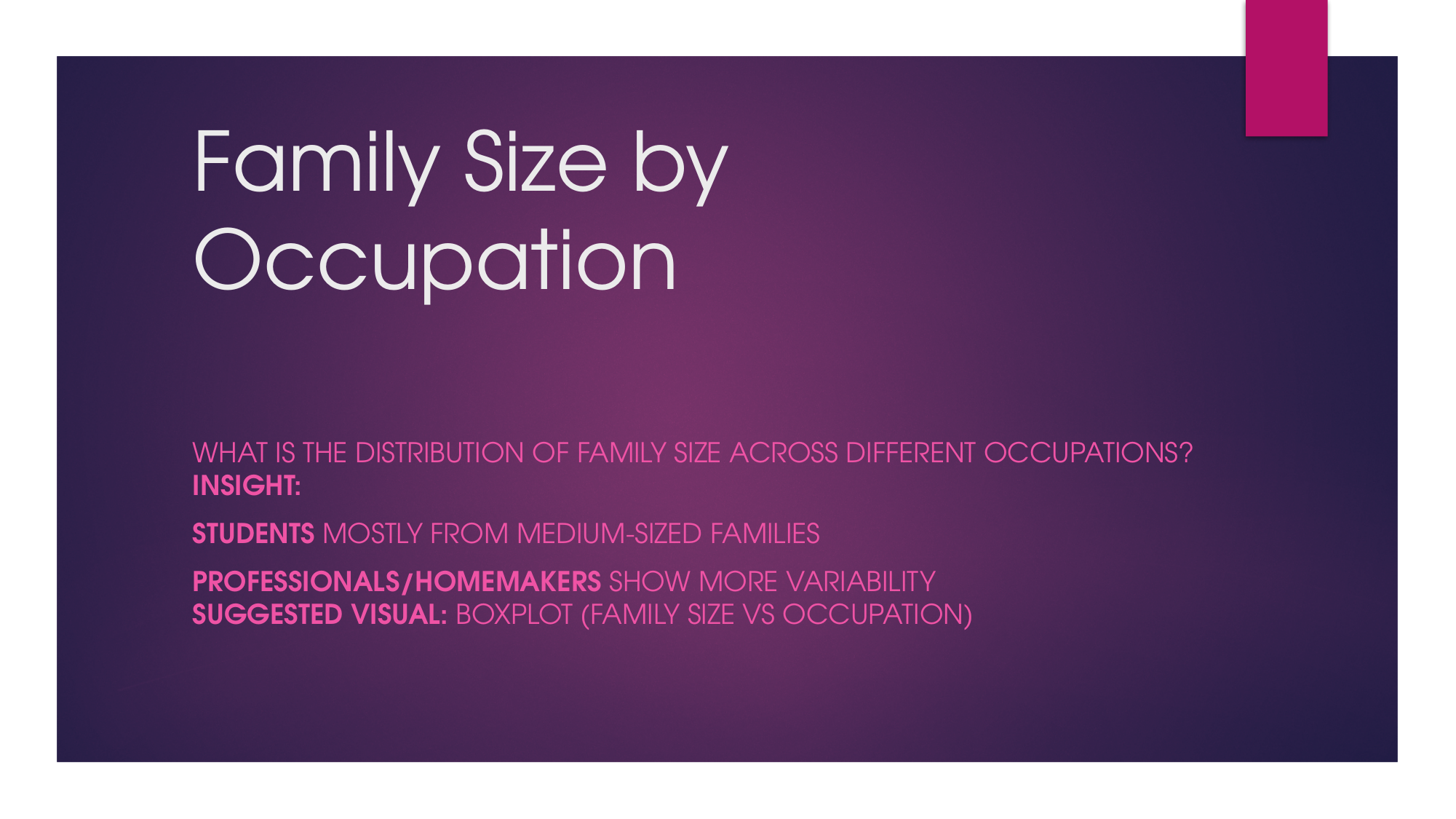

# Family Size by Occupation
What is the distribution of family size across different occupations?
Insight:
Students mostly from medium-sized families
Professionals/homemakers show more variability
Suggested Visual: Boxplot (Family Size vs Occupation)